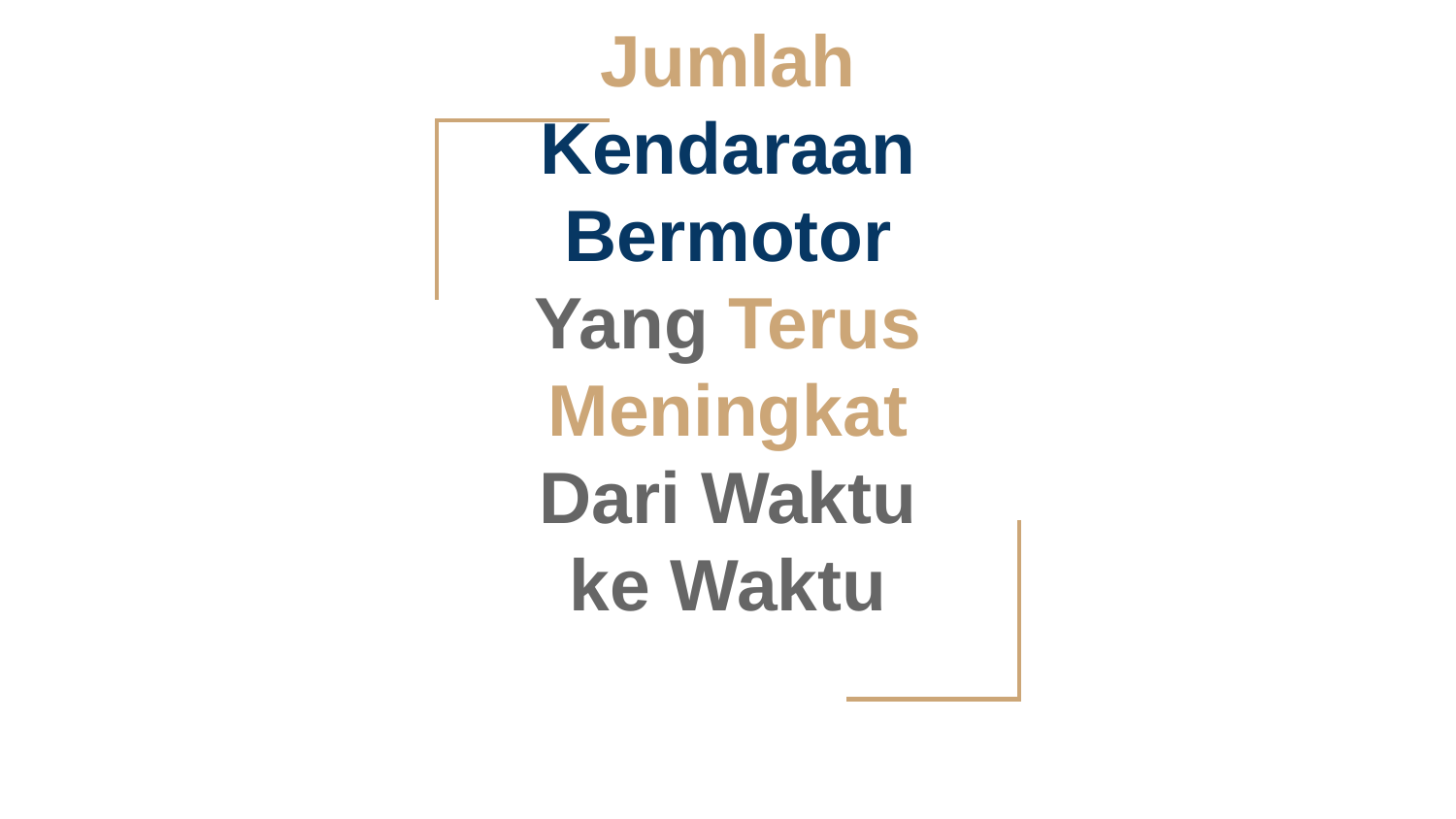

# Jumlah Kendaraan Bermotor Yang Terus Meningkat Dari Waktu ke Waktu